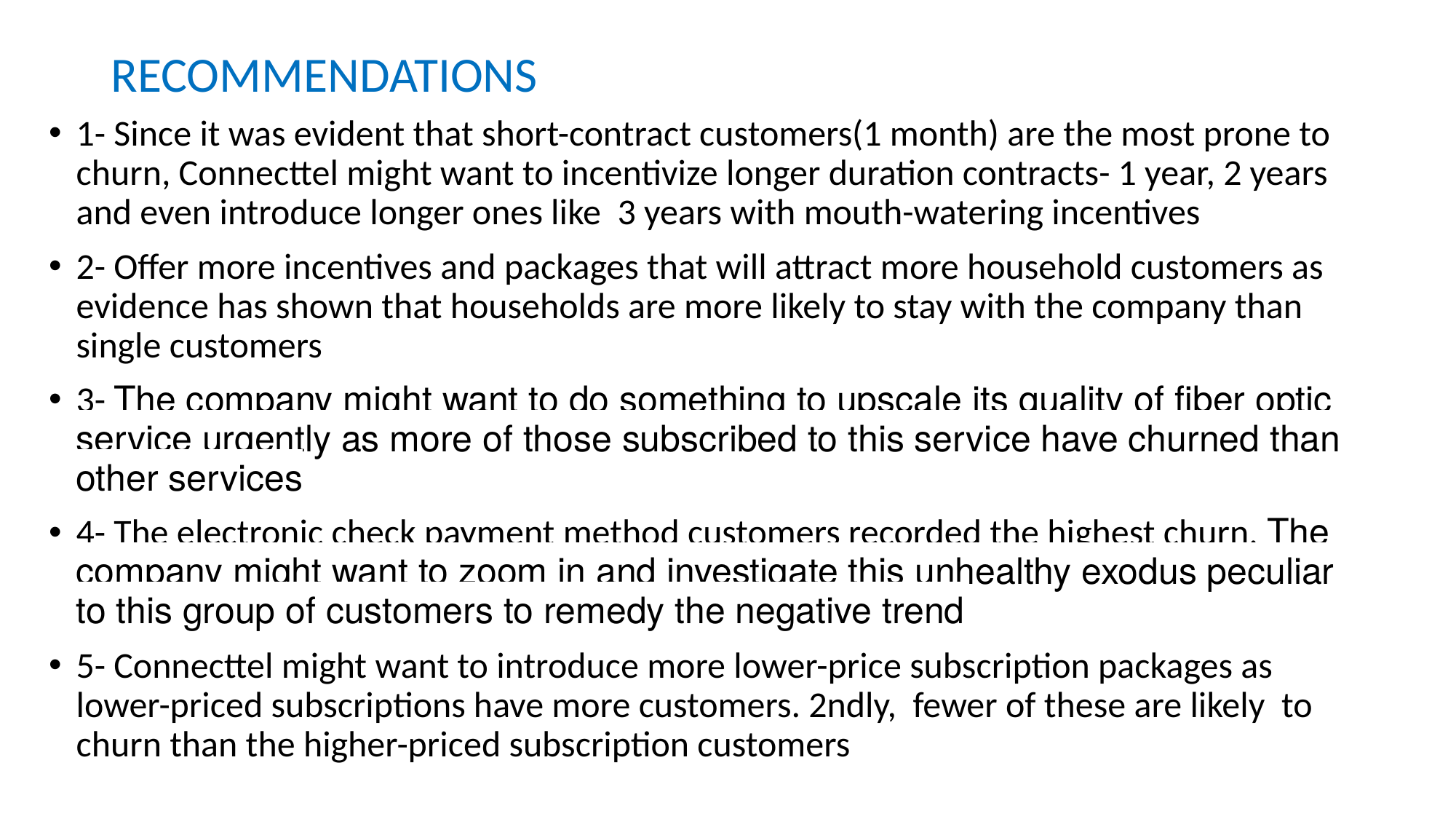

# RECOMMENDATIONS
1- Since it was evident that short-contract customers(1 month) are the most prone to churn, Connecttel might want to incentivize longer duration contracts- 1 year, 2 years and even introduce longer ones like  3 years with mouth-watering incentives
2- Offer more incentives and packages that will attract more household customers as evidence has shown that households are more likely to stay with the company than single customers
3- The company might want to do something to upscale its quality of fiber optic service urgently as more of those subscribed to this service have churned than other services
4- The electronic check payment method customers recorded the highest churn. The company might want to zoom in and investigate this unhealthy exodus peculiar to this group of customers to remedy the negative trend
5- Connecttel might want to introduce more lower-price subscription packages as lower-priced subscriptions have more customers. 2ndly,  fewer of these are likely  to churn than the higher-priced subscription customers